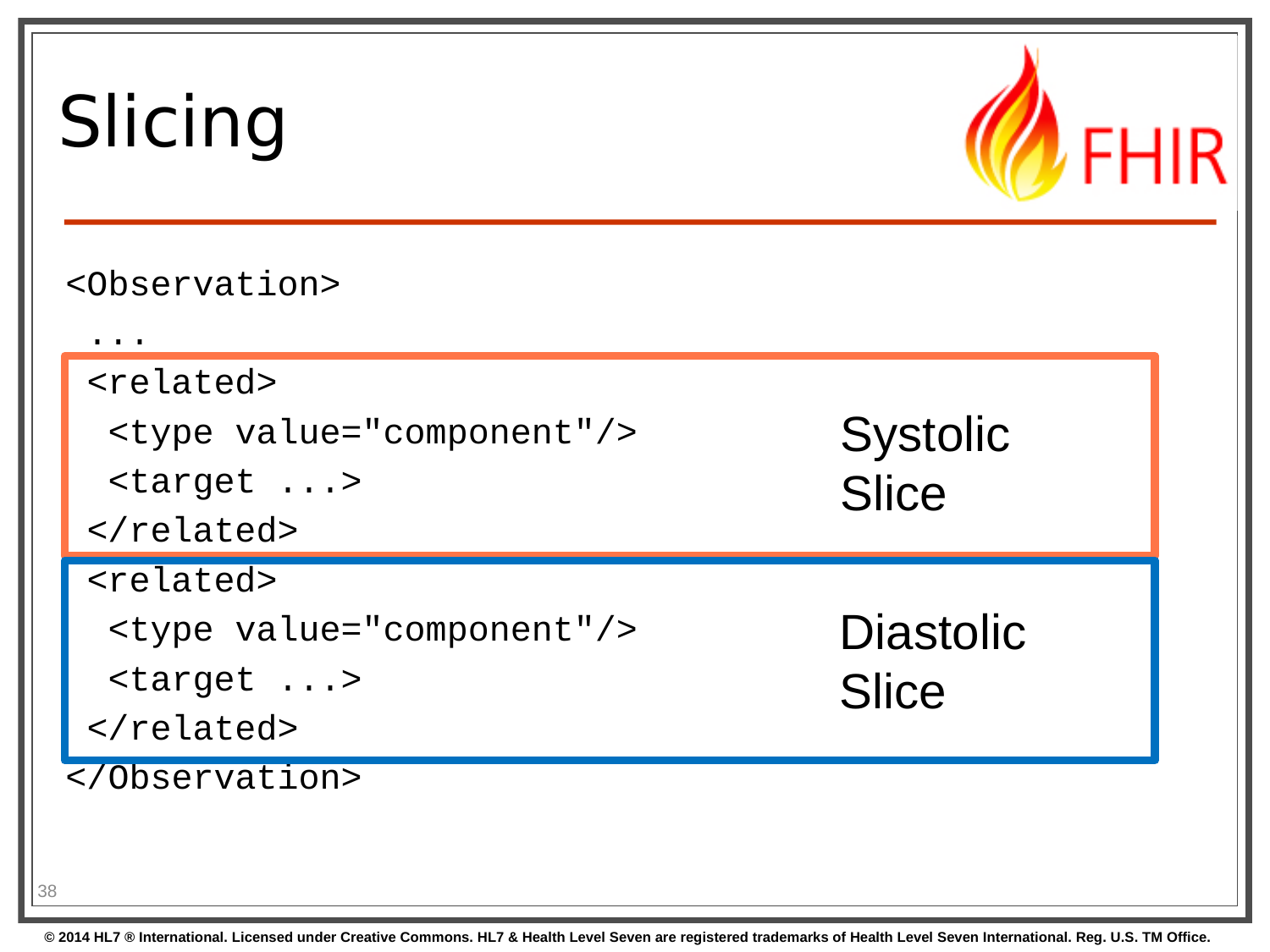

# Slicing
<Observation>
 ...
 <related>
  <type value="component"/>
  <target ...>
 </related>
 <related>
  <type value="component"/>
  <target ...>
 </related>
</Observation>

Systolic
Slice

Diastolic
Slice
38